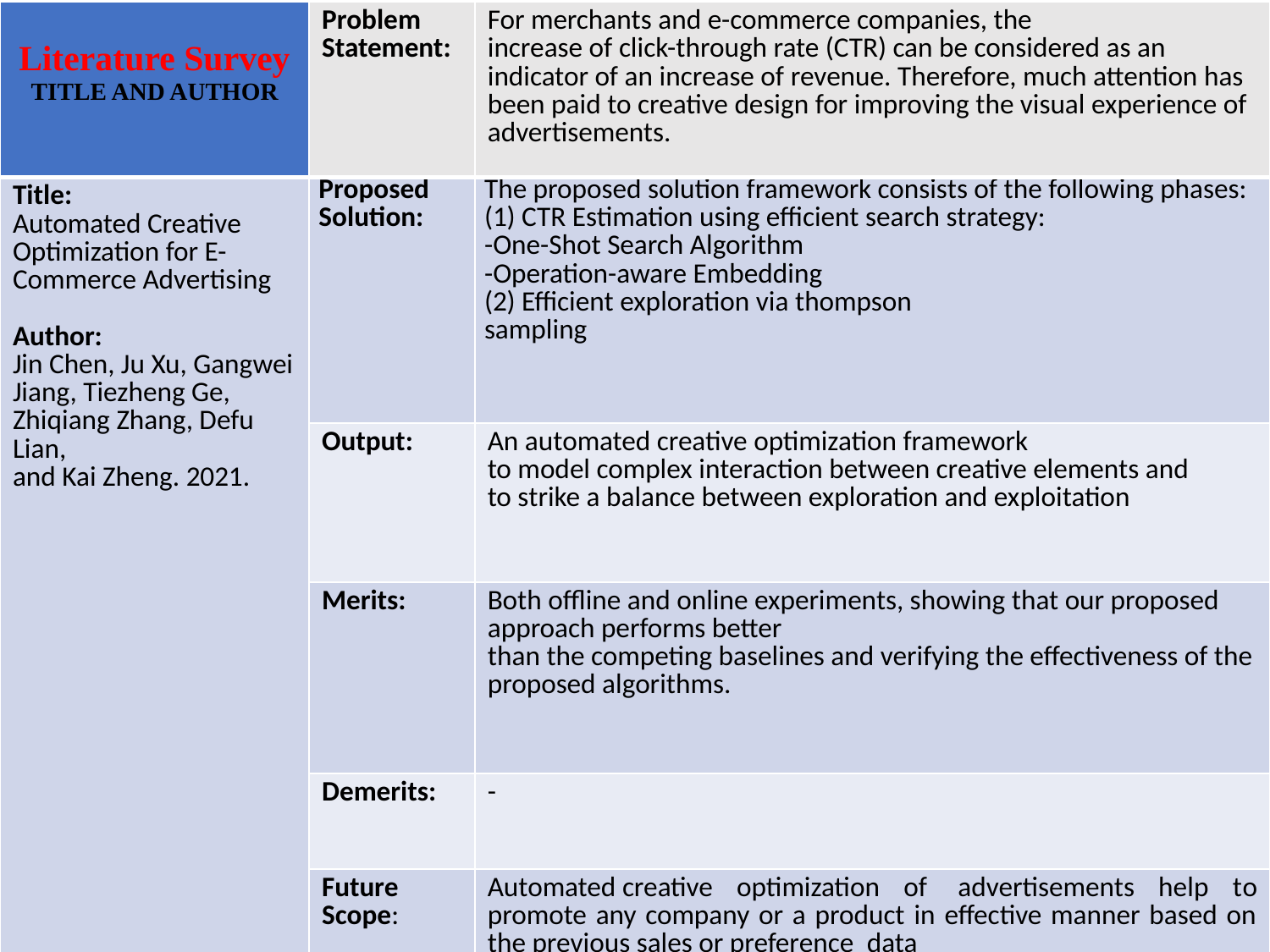

| Literature Survey TITLE AND AUTHOR | Problem Statement: | For merchants and e-commerce companies, the increase of click-through rate (CTR) can be considered as an indicator of an increase of revenue. Therefore, much attention has been paid to creative design for improving the visual experience of advertisements. |
| --- | --- | --- |
| Title: Automated Creative Optimization for E-Commerce Advertising Author: Jin Chen, Ju Xu, Gangwei Jiang, Tiezheng Ge, Zhiqiang Zhang, Defu Lian, and Kai Zheng. 2021. | Proposed Solution: | The proposed solution framework consists of the following phases: (1) CTR Estimation using efficient search strategy: -One-Shot Search Algorithm -Operation-aware Embedding (2) Efficient exploration via thompson sampling |
|  | Output: | An automated creative optimization framework to model complex interaction between creative elements and to strike a balance between exploration and exploitation |
|  | Merits: | Both offline and online experiments, showing that our proposed approach performs better than the competing baselines and verifying the effectiveness of the proposed algorithms. |
|  | Demerits: | - |
|  | Future Scope: | Automated creative optimization of  advertisements help to promote any company or a product in effective manner based on the previous sales or preference  data |